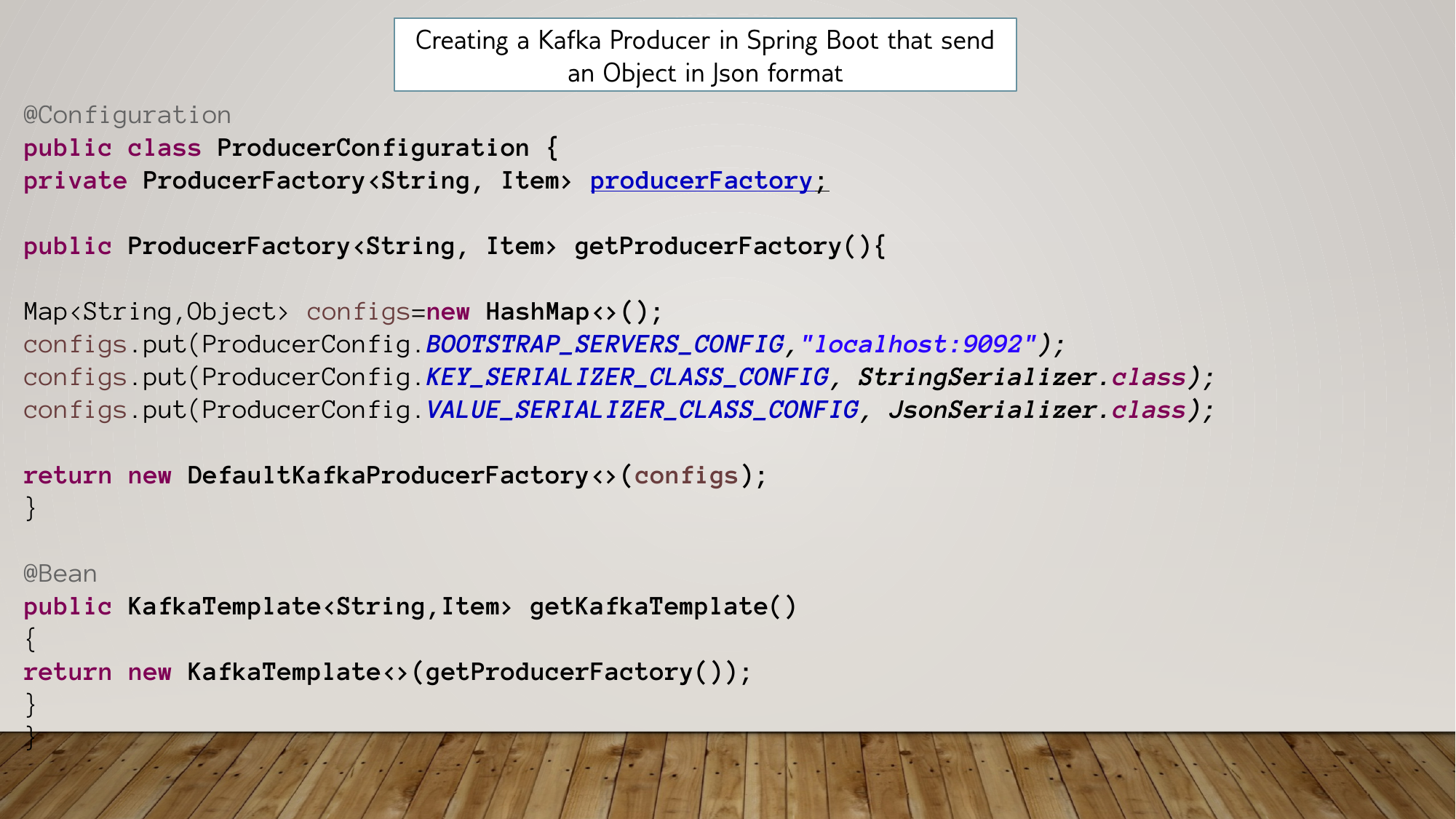

Creating a Kafka Producer in Spring Boot that send an Object in Json format
@Configuration
public class ProducerConfiguration {
private ProducerFactory<String, Item> producerFactory;

public ProducerFactory<String, Item> getProducerFactory(){

Map<String,Object> configs=new HashMap<>();
configs.put(ProducerConfig.BOOTSTRAP_SERVERS_CONFIG,"localhost:9092");
configs.put(ProducerConfig.KEY_SERIALIZER_CLASS_CONFIG, StringSerializer.class);
configs.put(ProducerConfig.VALUE_SERIALIZER_CLASS_CONFIG, JsonSerializer.class);

return new DefaultKafkaProducerFactory<>(configs);
}

@Bean
public KafkaTemplate<String,Item> getKafkaTemplate()
{
return new KafkaTemplate<>(getProducerFactory());
}
}